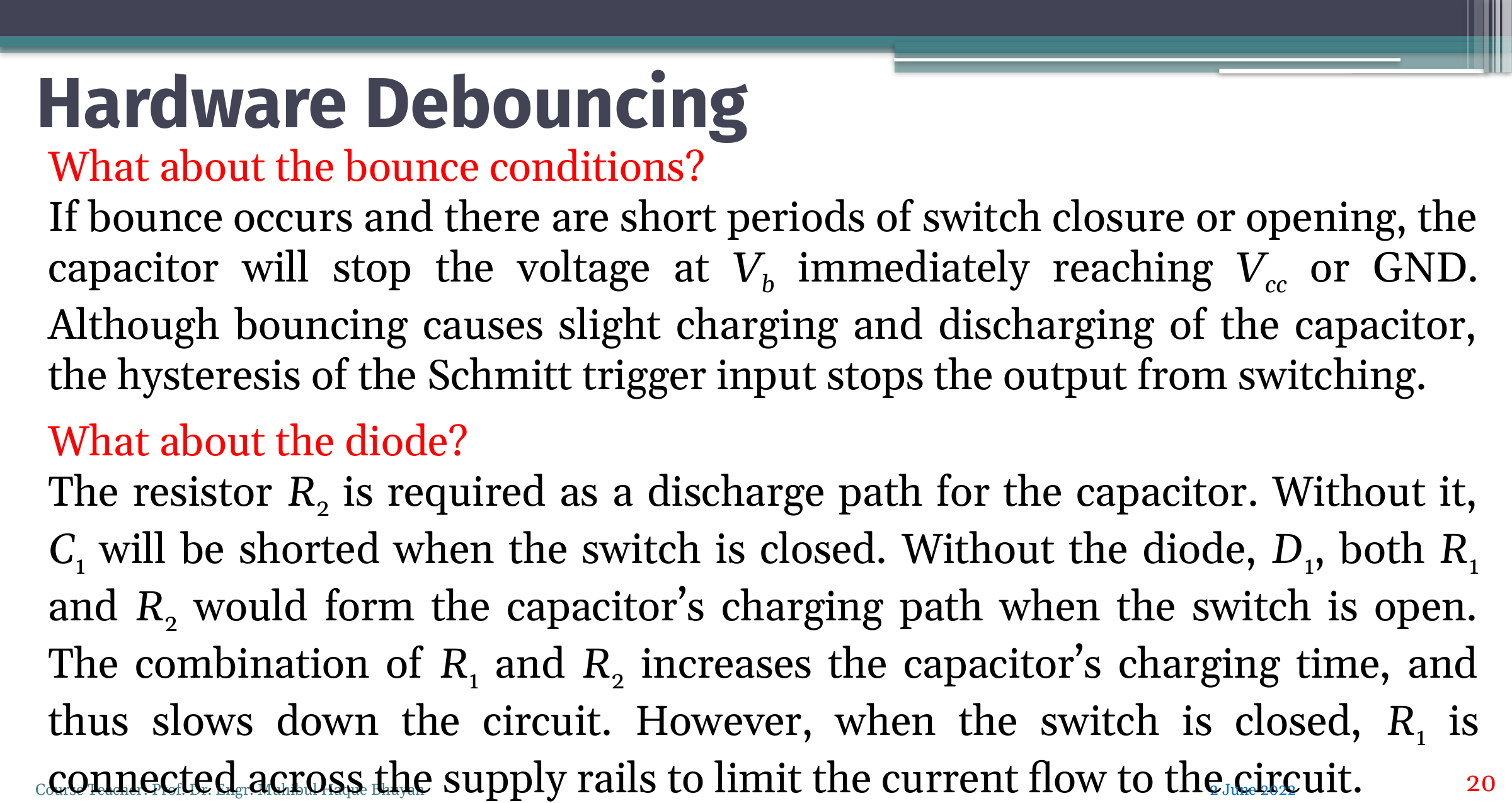

# Hardware Debouncing
What about the bounce conditions?
If bounce occurs and there are short periods of switch closure or opening, the capacitor will stop the voltage at Vb immediately reaching Vcc or GND. Although bouncing causes slight charging and discharging of the capacitor, the hysteresis of the Schmitt trigger input stops the output from switching.
What about the diode?
The resistor R2 is required as a discharge path for the capacitor. Without it, C1 will be shorted when the switch is closed. Without the diode, D1, both R1 and R2 would form the capacitor’s charging path when the switch is open. The combination of R1 and R2 increases the capacitor’s charging time, and thus slows down the circuit. However, when the switch is closed, R1 is connected across the supply rails to limit the current flow to the circuit.
20
Course Teacher: Prof. Dr. Engr. Muhibul Haque Bhuyan
2 June 2022